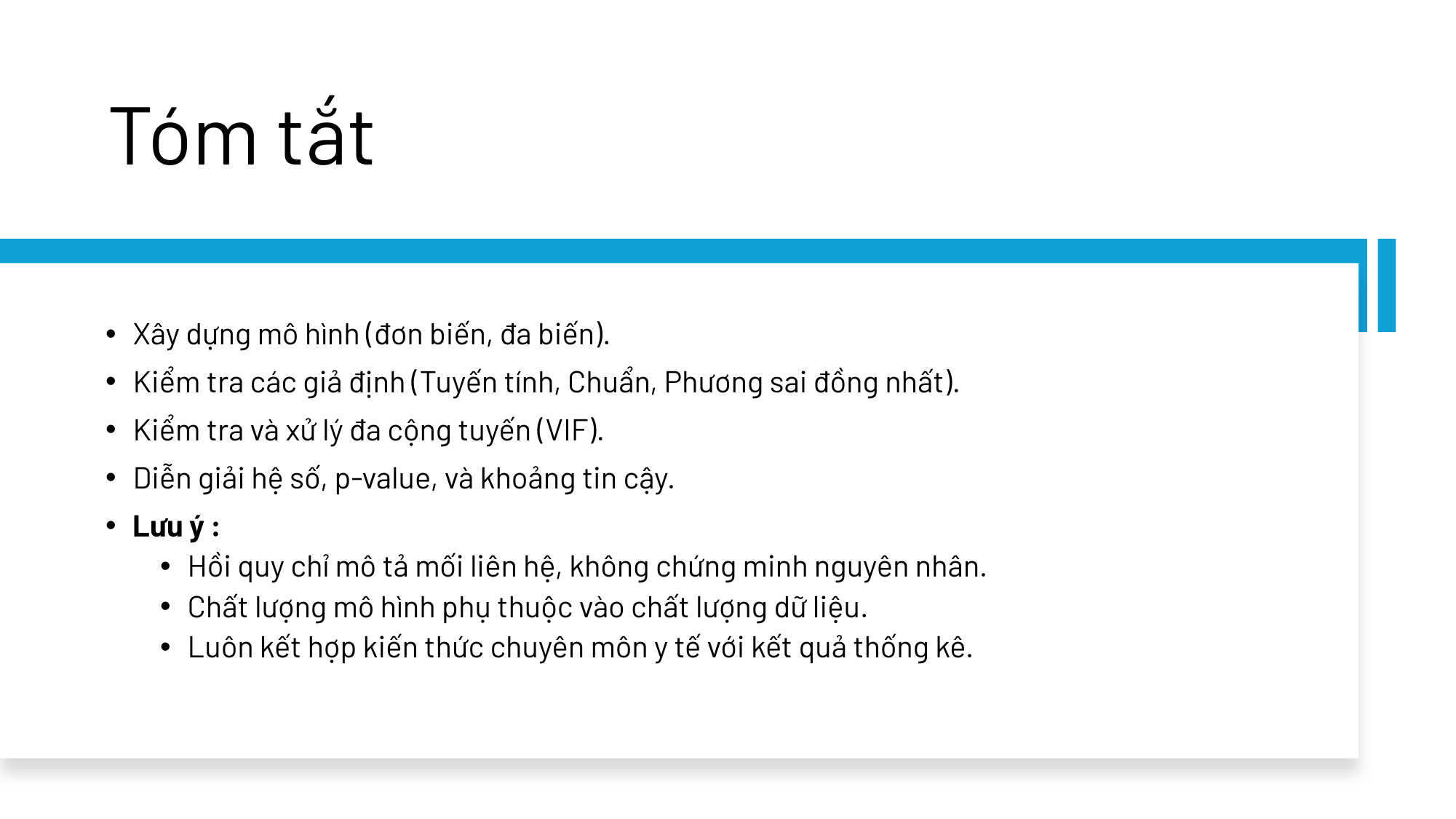

# Tóm tắt

Xây dựng mô hình (đơn biến, đa biến).
Kiểm tra các giả định (Tuyến tính, Chuẩn, Phương sai đồng nhất).
Kiểm tra và xử lý đa cộng tuyến (VIF).
Diễn giải hệ số, p-value, và khoảng tin cậy.
Lưu ý :
Hồi quy chỉ mô tả mối liên hệ, không chứng minh nguyên nhân.
Chất lượng mô hình phụ thuộc vào chất lượng dữ liệu.
Luôn kết hợp kiến thức chuyên môn y tế với kết quả thống kê.